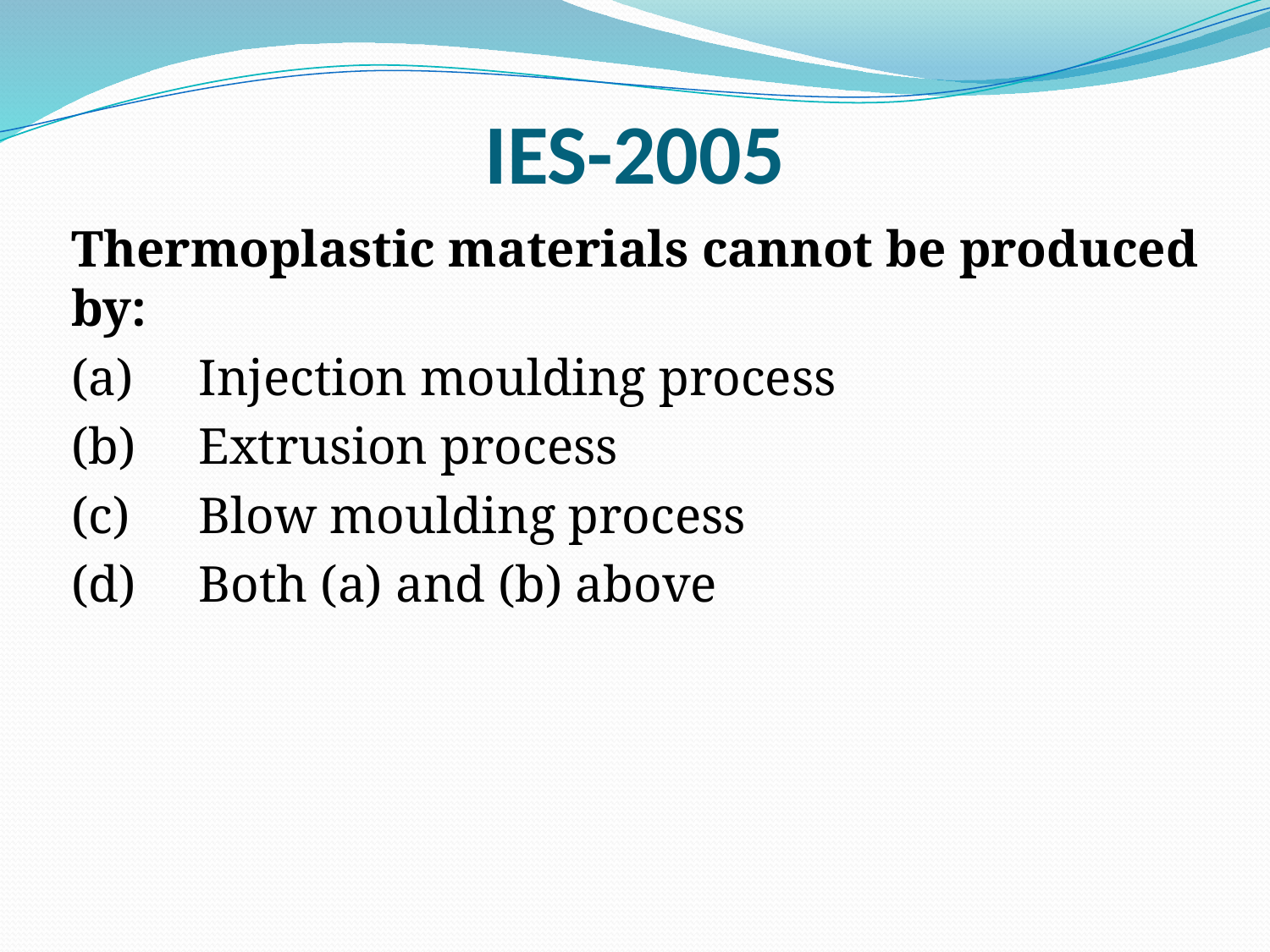

# IES-2005
	Thermoplastic materials cannot be produced by:
	(a)	Injection moulding process
	(b)	Extrusion process
	(c)	Blow moulding process
	(d)	Both (a) and (b) above